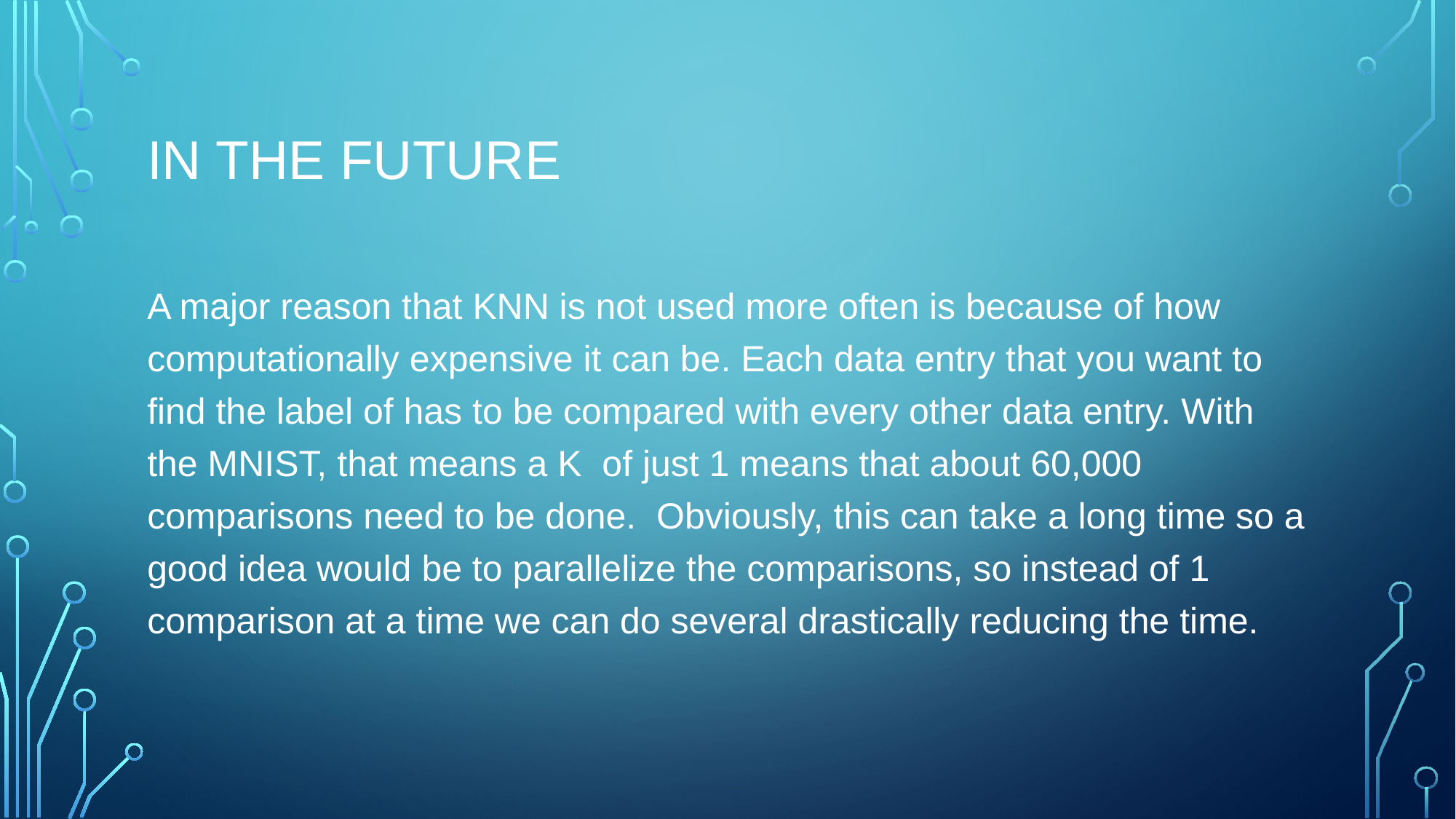

# In the Future
A major reason that KNN is not used more often is because of how computationally expensive it can be. Each data entry that you want to find the label of has to be compared with every other data entry. With the MNIST, that means a K  of just 1 means that about 60,000 comparisons need to be done.  Obviously, this can take a long time so a good idea would be to parallelize the comparisons, so instead of 1 comparison at a time we can do several drastically reducing the time.